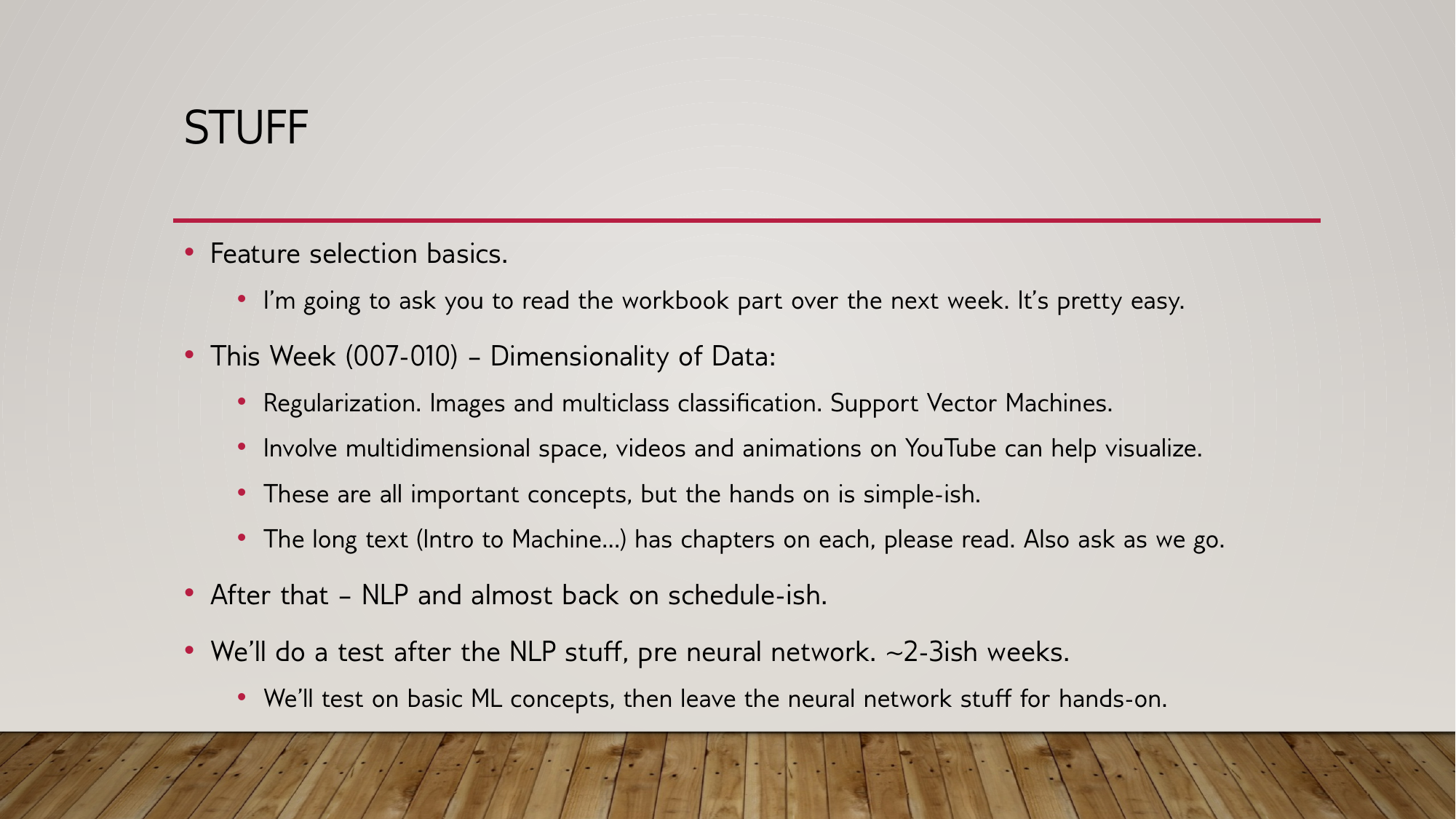

# Stuff
Feature selection basics.
I’m going to ask you to read the workbook part over the next week. It’s pretty easy.
This Week (007-010) – Dimensionality of Data:
Regularization. Images and multiclass classification. Support Vector Machines.
Involve multidimensional space, videos and animations on YouTube can help visualize.
These are all important concepts, but the hands on is simple-ish.
The long text (Intro to Machine…) has chapters on each, please read. Also ask as we go.
After that – NLP and almost back on schedule-ish.
We’ll do a test after the NLP stuff, pre neural network. ~2-3ish weeks.
We’ll test on basic ML concepts, then leave the neural network stuff for hands-on.